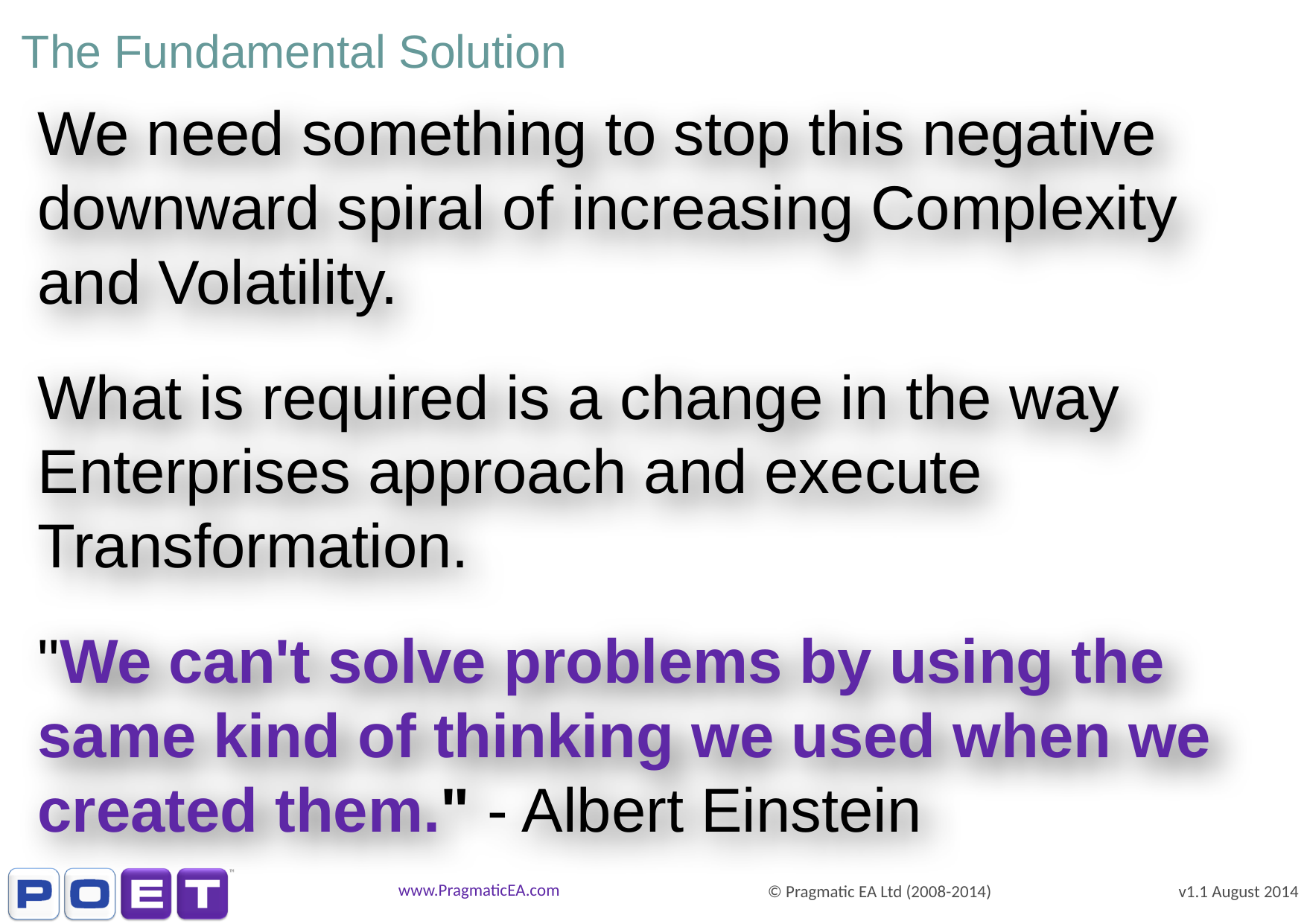

# The Fundamental Solution
We need something to stop this negative downward spiral of increasing Complexity and Volatility.
What is required is a change in the way Enterprises approach and execute Transformation.
"We can't solve problems by using the same kind of thinking we used when we created them." - Albert Einstein